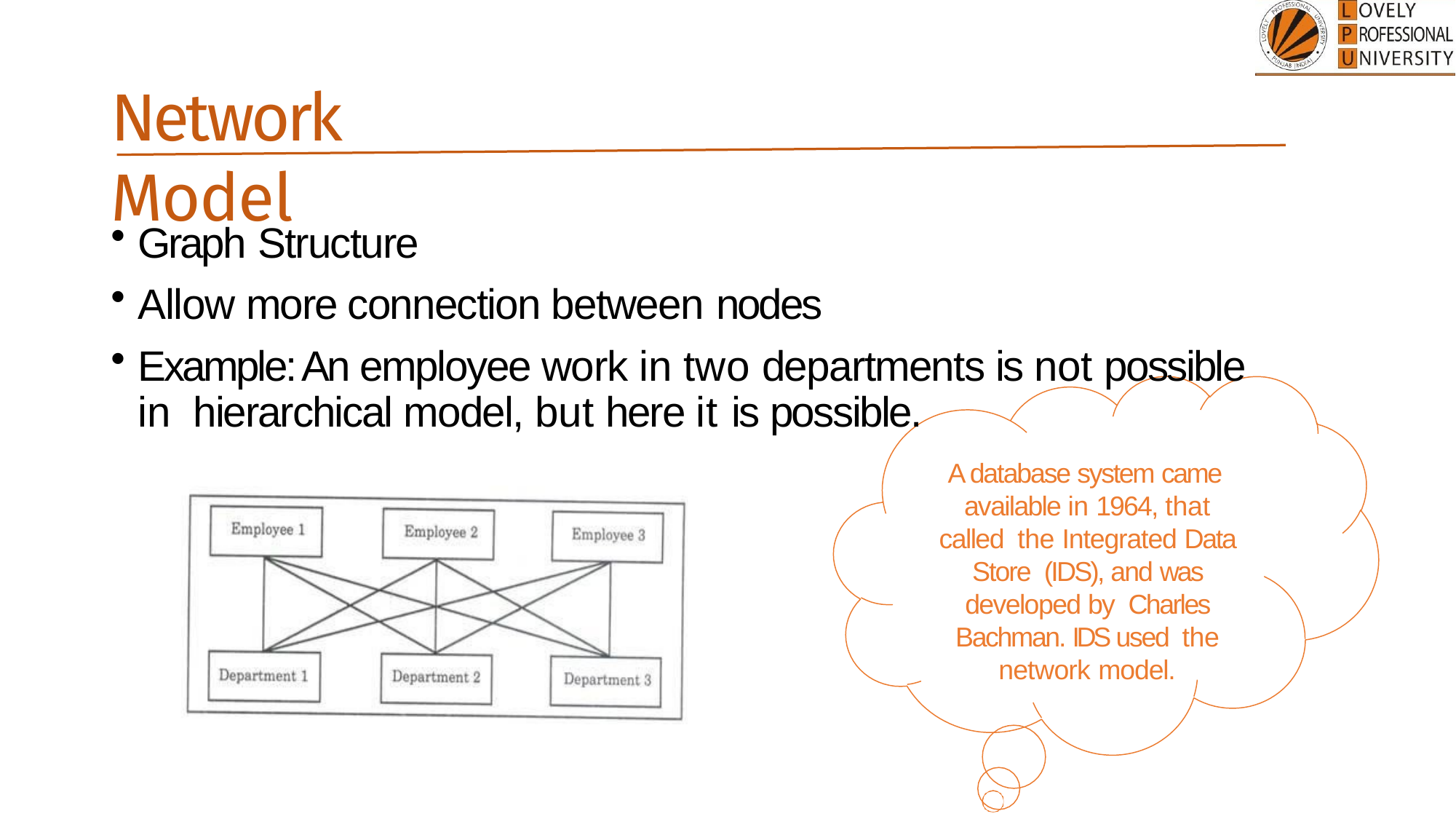

# Network Model

Graph Structure
Allow more connection between nodes
Example: An employee work in two departments is not possible in  hierarchical model, but here it is possible.
A database system came  available in 1964, that called  the Integrated Data Store  (IDS), and was developed by  Charles Bachman. IDS used  the network model.